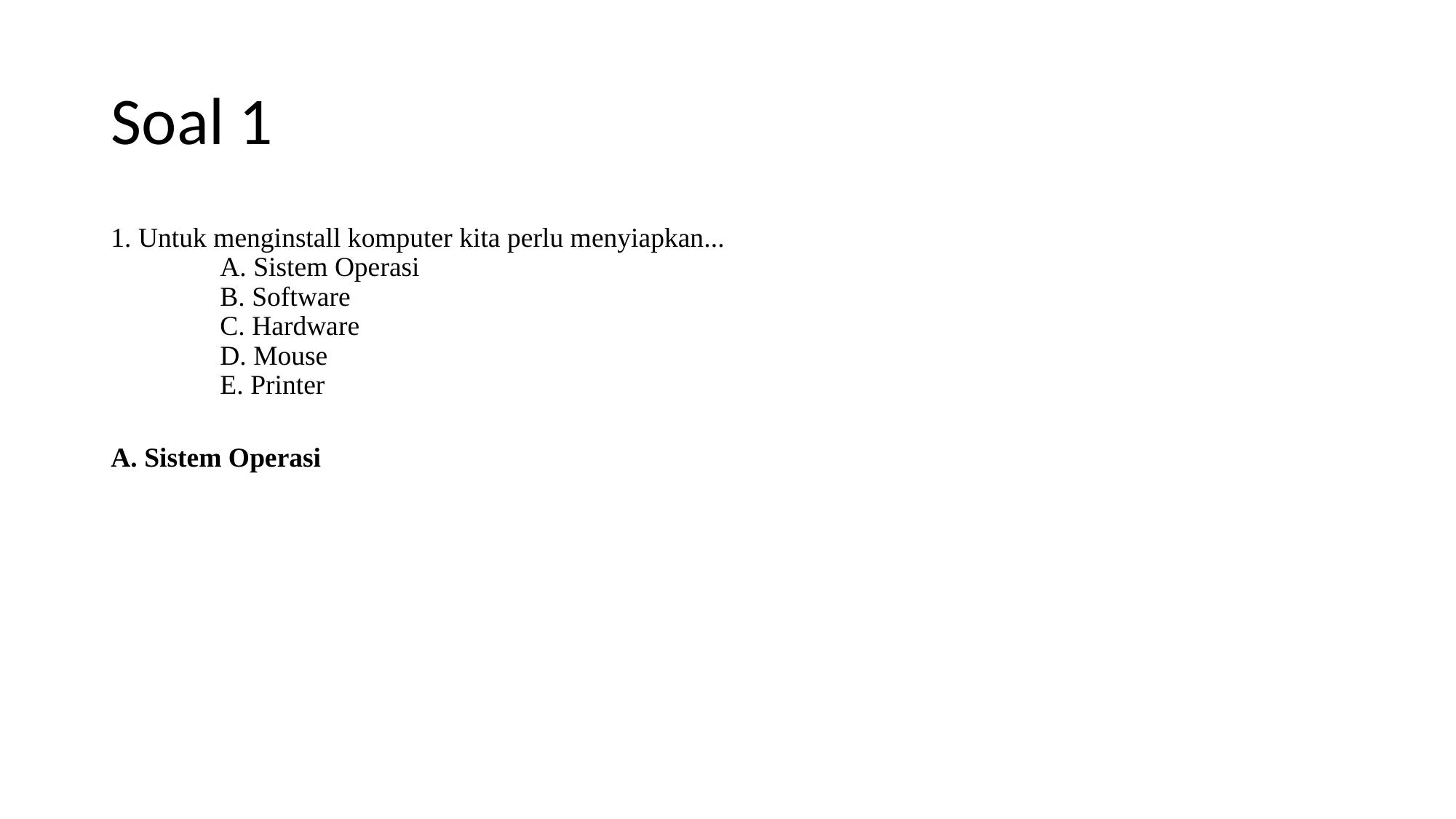

# Soal 1
1. Untuk menginstall komputer kita perlu menyiapkan...
	A. Sistem Operasi
	B. Software
	C. Hardware
	D. Mouse
	E. Printer
A. Sistem Operasi